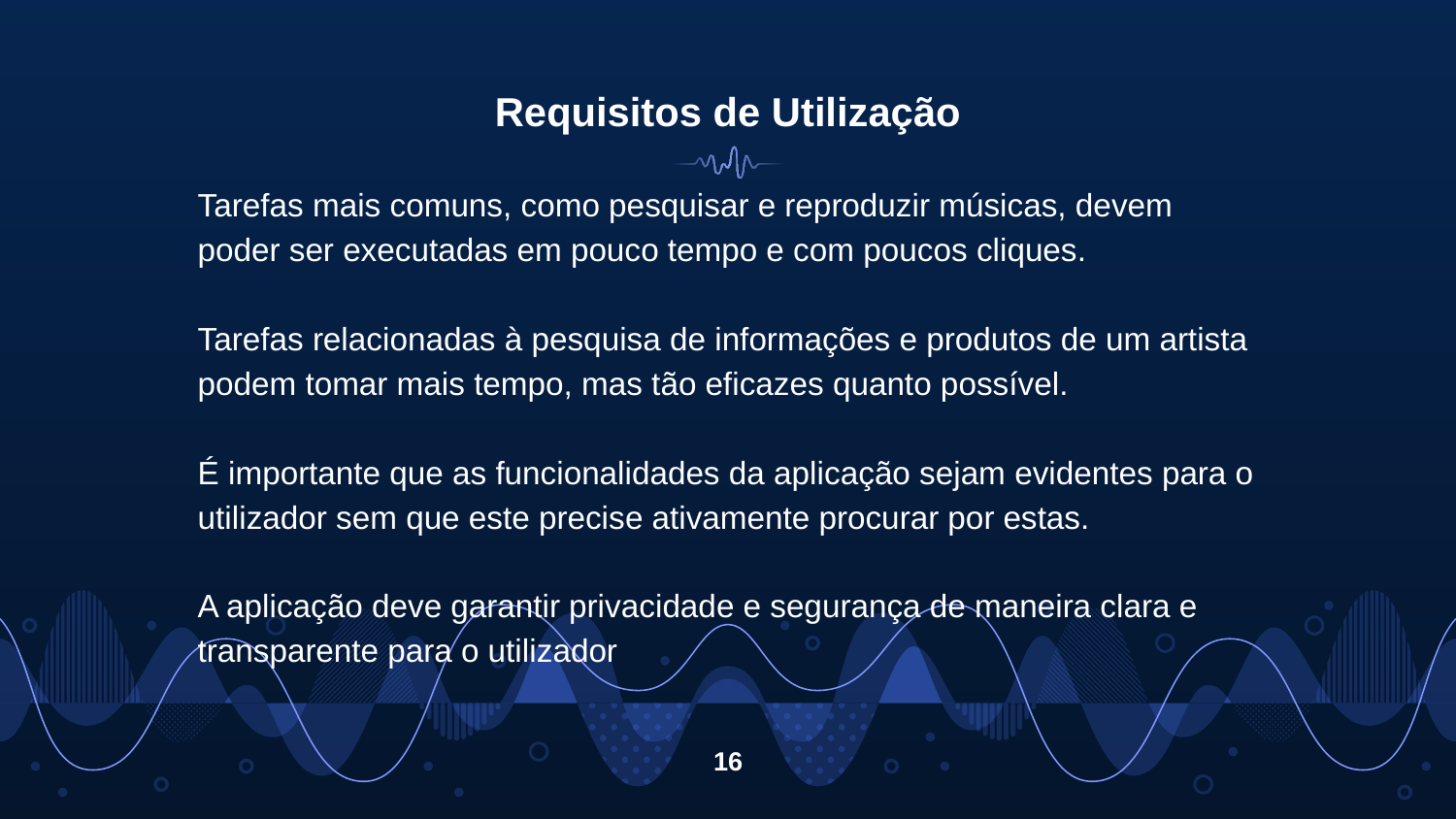

# Requisitos de Utilização
Tarefas mais comuns, como pesquisar e reproduzir músicas, devem poder ser executadas em pouco tempo e com poucos cliques.

Tarefas relacionadas à pesquisa de informações e produtos de um artista podem tomar mais tempo, mas tão eficazes quanto possível.

É importante que as funcionalidades da aplicação sejam evidentes para o utilizador sem que este precise ativamente procurar por estas.

A aplicação deve garantir privacidade e segurança de maneira clara e transparente para o utilizador
16